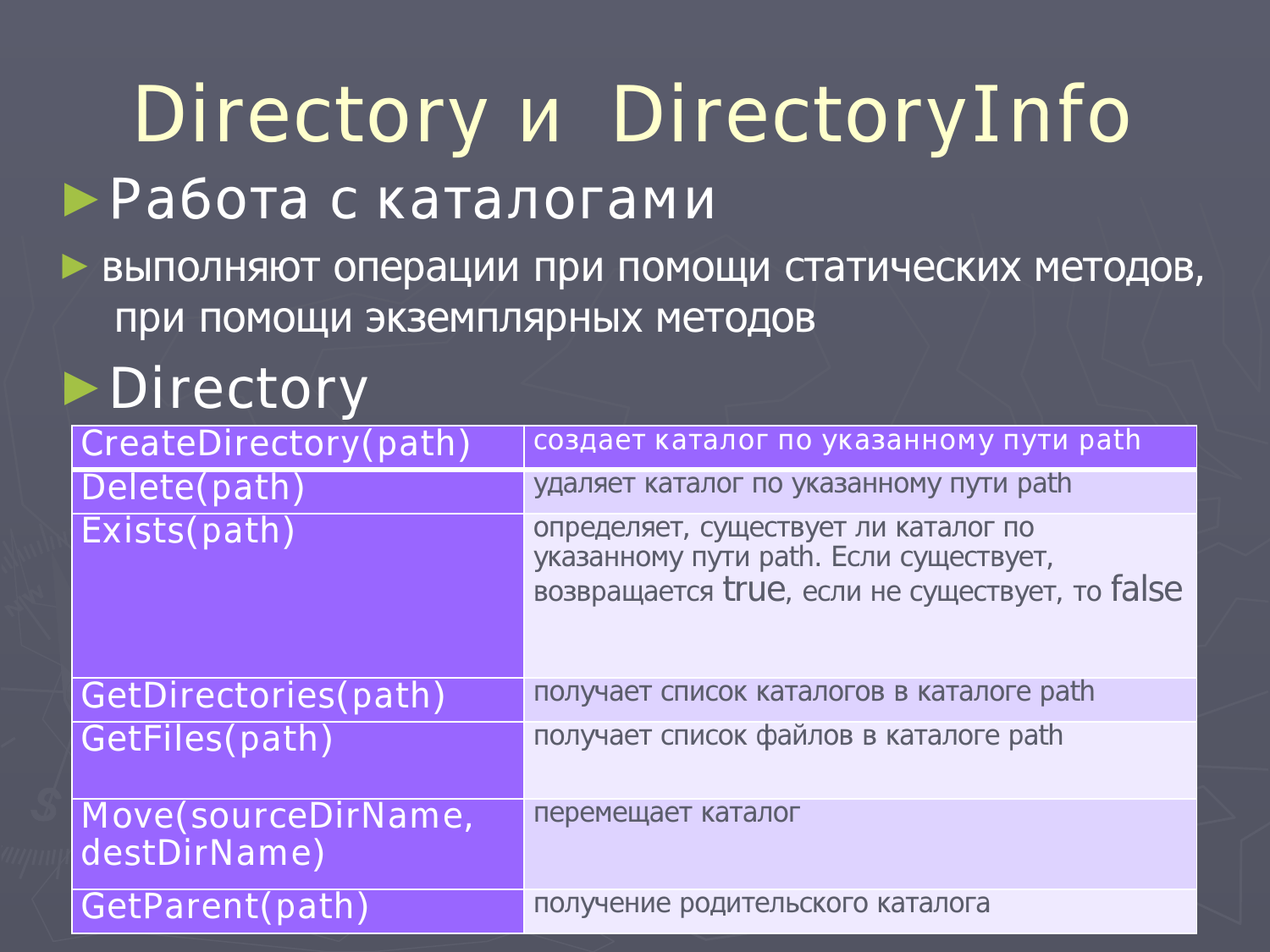

# Directory и  DirectoryInfo
Работа с каталогами
выполняют операции при помощи статических методов,  при помощи экземплярных методов
Directory

| CreateDirectory(path) | создает каталог по указанному пути path |
| --- | --- |
| Delete(path) | удаляет каталог по указанному пути path |
| Exists(path) | определяет, существует ли каталог по указанному пути path. Если существует, возвращается true, если не существует, то false |
| GetDirectories(path) | получает список каталогов в каталоге path |
| GetFiles(path) | получает список файлов в каталоге path |
| Move(sourceDirName, destDirName) | перемещает каталог |
| GetParent(path) | получение родительского каталога |